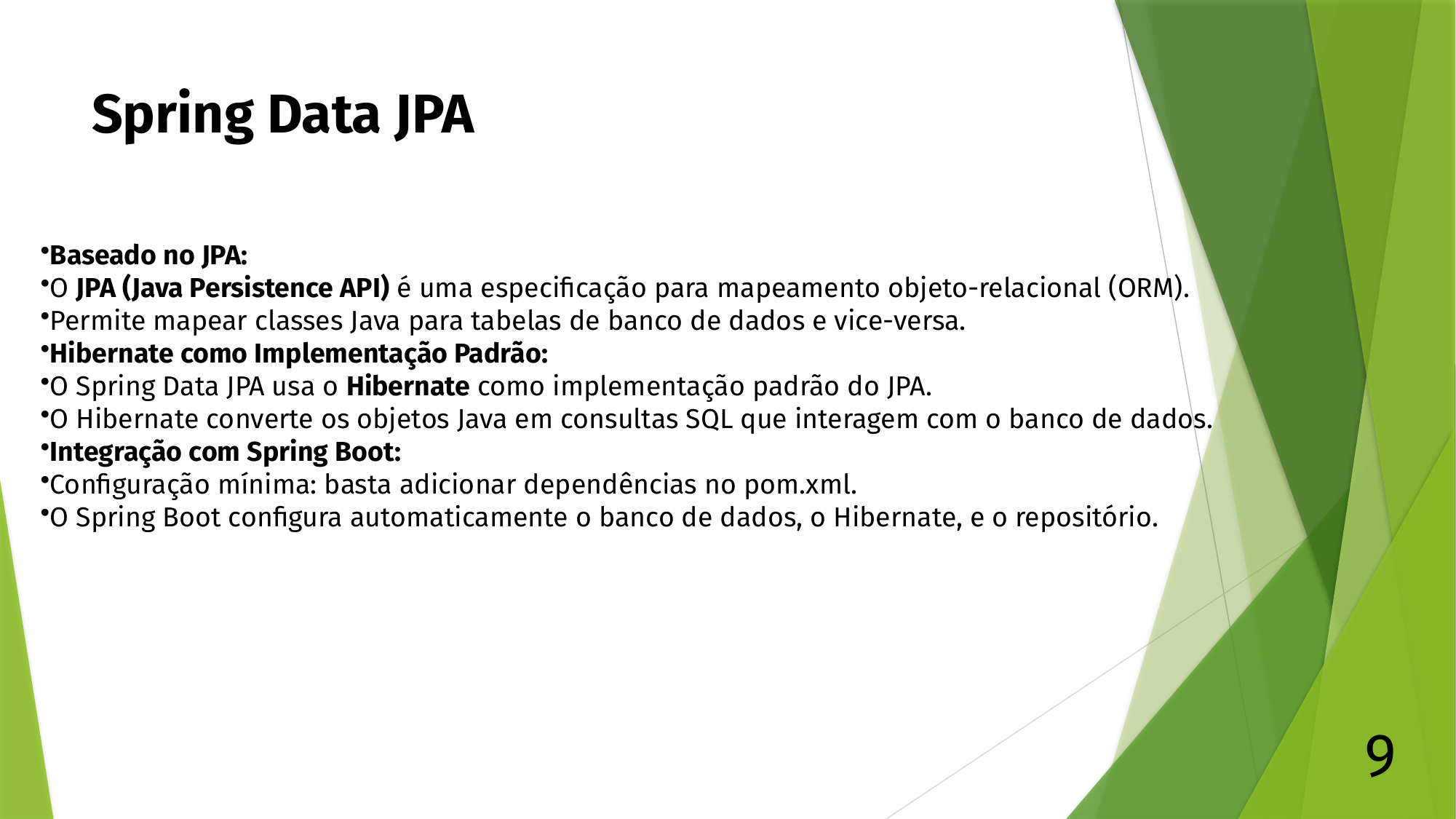

# Spring Data JPA
Baseado no JPA:
O JPA (Java Persistence API) é uma especificação para mapeamento objeto-relacional (ORM).
Permite mapear classes Java para tabelas de banco de dados e vice-versa.
Hibernate como Implementação Padrão:
O Spring Data JPA usa o Hibernate como implementação padrão do JPA.
O Hibernate converte os objetos Java em consultas SQL que interagem com o banco de dados.
Integração com Spring Boot:
Configuração mínima: basta adicionar dependências no pom.xml.
O Spring Boot configura automaticamente o banco de dados, o Hibernate, e o repositório.

9